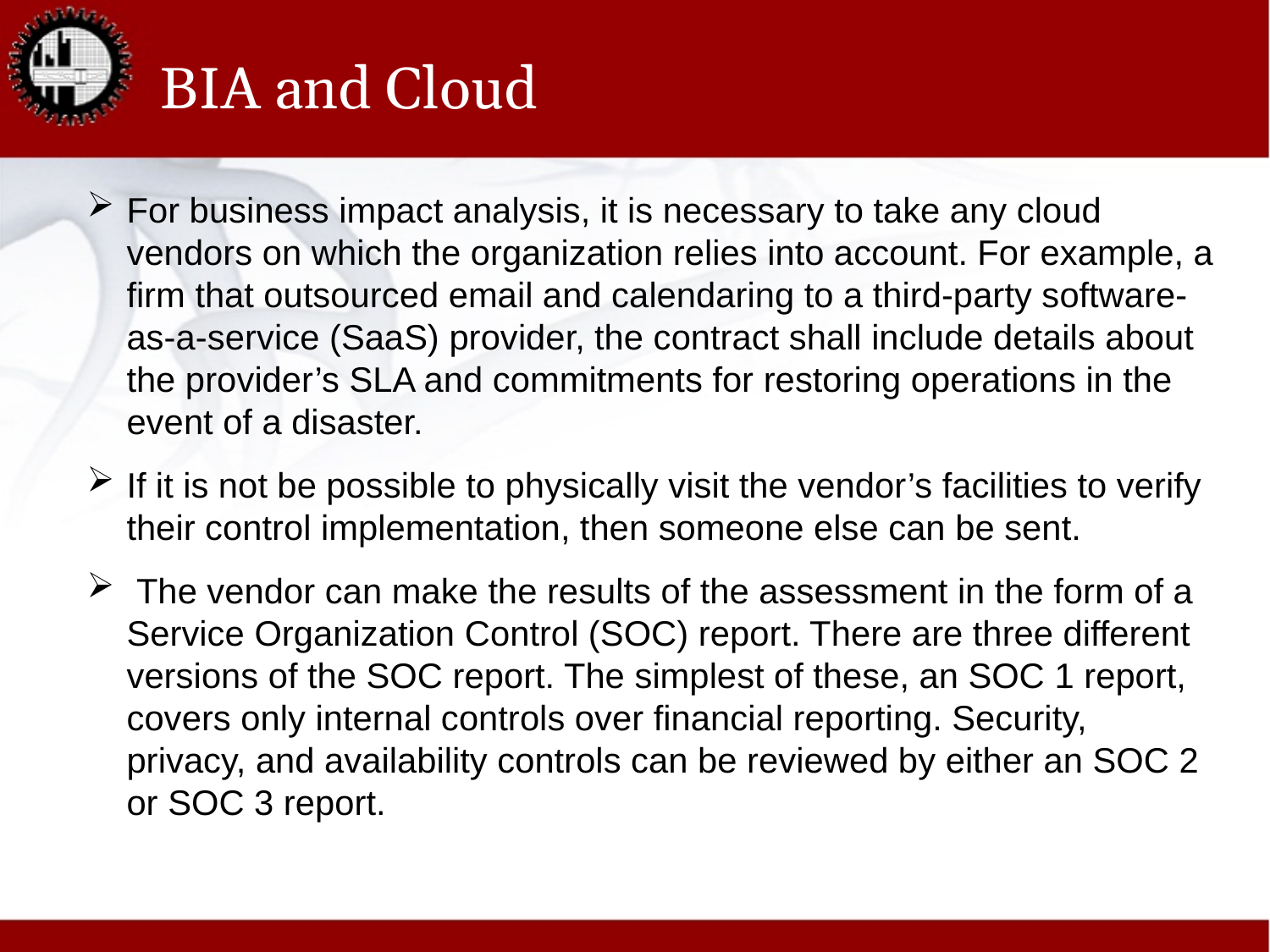

# BIA and Cloud
For business impact analysis, it is necessary to take any cloud vendors on which the organization relies into account. For example, a firm that outsourced email and calendaring to a third-party software-as-a-service (SaaS) provider, the contract shall include details about the provider’s SLA and commitments for restoring operations in the event of a disaster.
If it is not be possible to physically visit the vendor’s facilities to verify their control implementation, then someone else can be sent.
 The vendor can make the results of the assessment in the form of a Service Organization Control (SOC) report. There are three different versions of the SOC report. The simplest of these, an SOC 1 report, covers only internal controls over financial reporting. Security, privacy, and availability controls can be reviewed by either an SOC 2 or SOC 3 report.